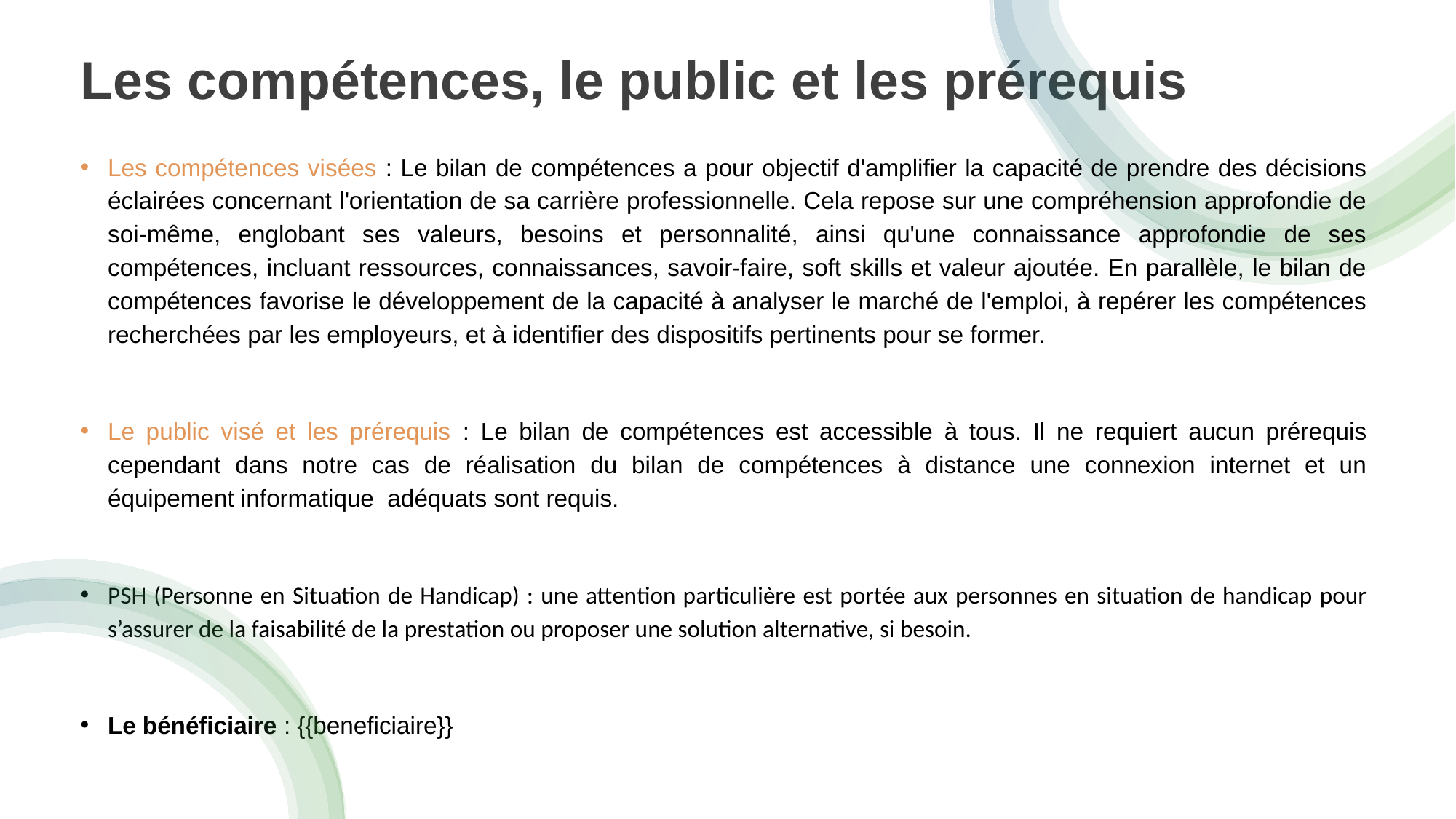

# Les compétences, le public et les prérequis
Les compétences visées : Le bilan de compétences a pour objectif d'amplifier la capacité de prendre des décisions éclairées concernant l'orientation de sa carrière professionnelle. Cela repose sur une compréhension approfondie de soi-même, englobant ses valeurs, besoins et personnalité, ainsi qu'une connaissance approfondie de ses compétences, incluant ressources, connaissances, savoir-faire, soft skills et valeur ajoutée. En parallèle, le bilan de compétences favorise le développement de la capacité à analyser le marché de l'emploi, à repérer les compétences recherchées par les employeurs, et à identifier des dispositifs pertinents pour se former.

Le public visé et les prérequis : Le bilan de compétences est accessible à tous. Il ne requiert aucun prérequis cependant dans notre cas de réalisation du bilan de compétences à distance une connexion internet et un équipement informatique  adéquats sont requis.

PSH (Personne en Situation de Handicap) : une attention particulière est portée aux personnes en situation de handicap pour s’assurer de la faisabilité de la prestation ou proposer une solution alternative, si besoin.

Le bénéficiaire : {{beneficiaire}}